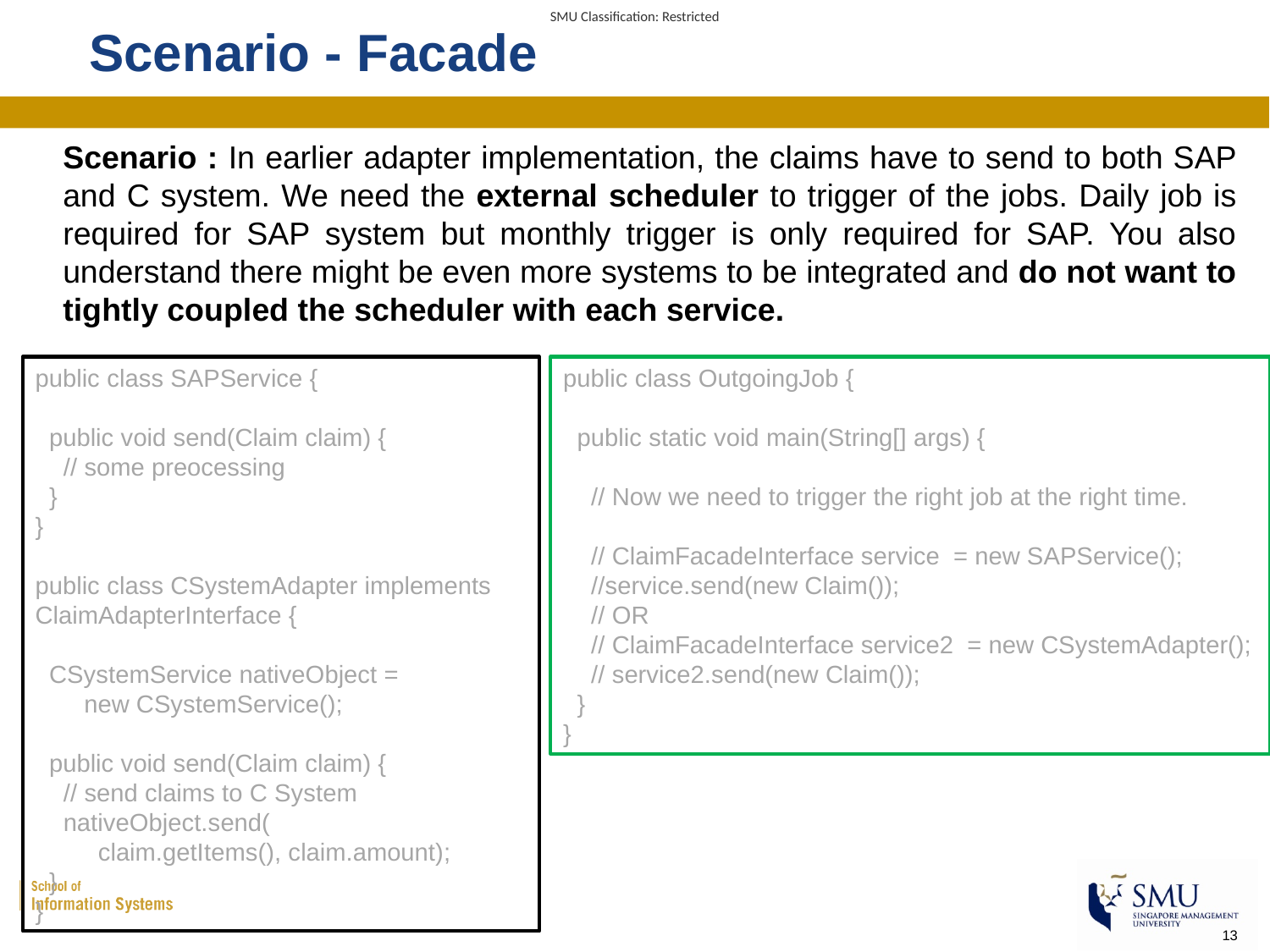

# Scenario - Facade
Scenario : In earlier adapter implementation, the claims have to send to both SAP and C system. We need the external scheduler to trigger of the jobs. Daily job is required for SAP system but monthly trigger is only required for SAP. You also understand there might be even more systems to be integrated and do not want to tightly coupled the scheduler with each service.
public class SAPService {

  public void send(Claim claim) {
    // some preocessing
  }
}

public class CSystemAdapter implements ClaimAdapterInterface {

  CSystemService nativeObject =
       new CSystemService();

  public void send(Claim claim) {
    // send claims to C System
    nativeObject.send(
         claim.getItems(), claim.amount);
  }
}
public class OutgoingJob {

  public static void main(String[] args) {

    // Now we need to trigger the right job at the right time.

    // ClaimFacadeInterface service  = new SAPService();
    //service.send(new Claim());
    // OR
    // ClaimFacadeInterface service2  = new CSystemAdapter();
    // service2.send(new Claim());
  }
}
13